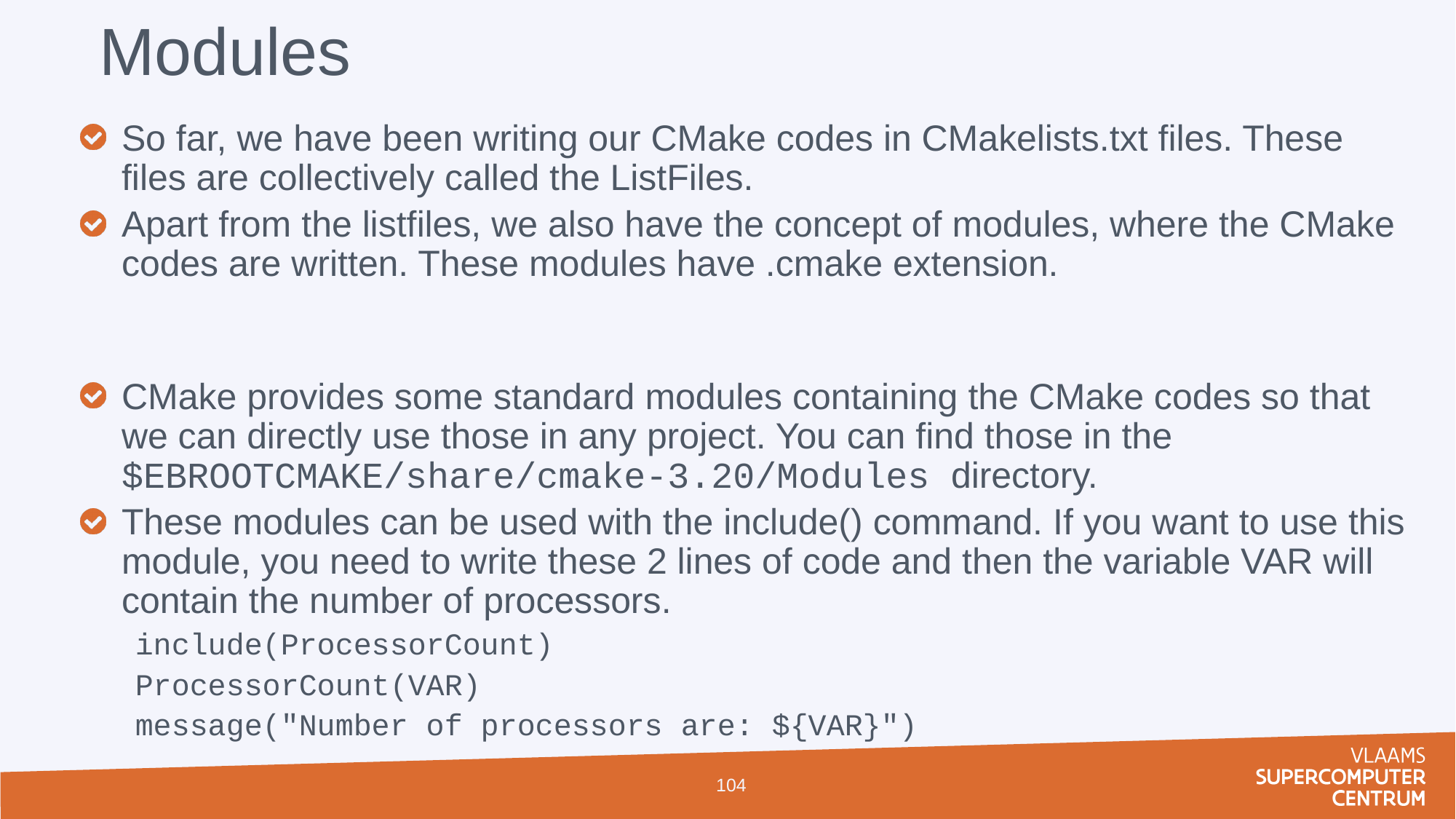

# Modules
So far, we have been writing our CMake codes in CMakelists.txt files. These files are collectively called the ListFiles.
Apart from the listfiles, we also have the concept of modules, where the CMake codes are written. These modules have .cmake extension.

CMake provides some standard modules containing the CMake codes so that we can directly use those in any project. You can find those in the $EBROOTCMAKE/share/cmake-3.20/Modules directory.
These modules can be used with the include() command. If you want to use this module, you need to write these 2 lines of code and then the variable VAR will contain the number of processors.
include(ProcessorCount)
ProcessorCount(VAR)
message("Number of processors are: ${VAR}")

104